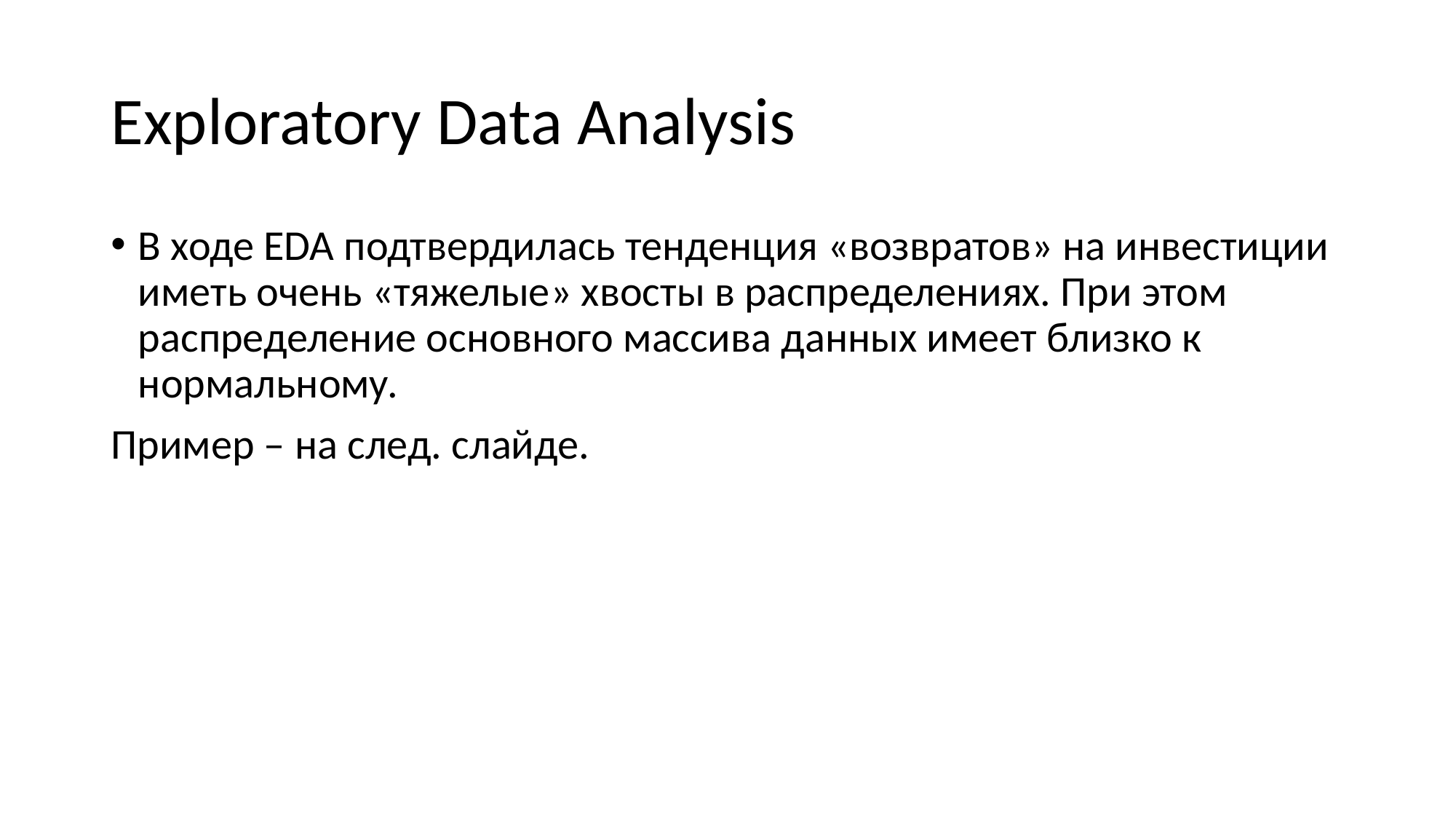

# Exploratory Data Analysis
В ходе EDA подтвердилась тенденция «возвратов» на инвестиции иметь очень «тяжелые» хвосты в распределениях. При этом распределение основного массива данных имеет близко к нормальному.
Пример – на след. слайде.